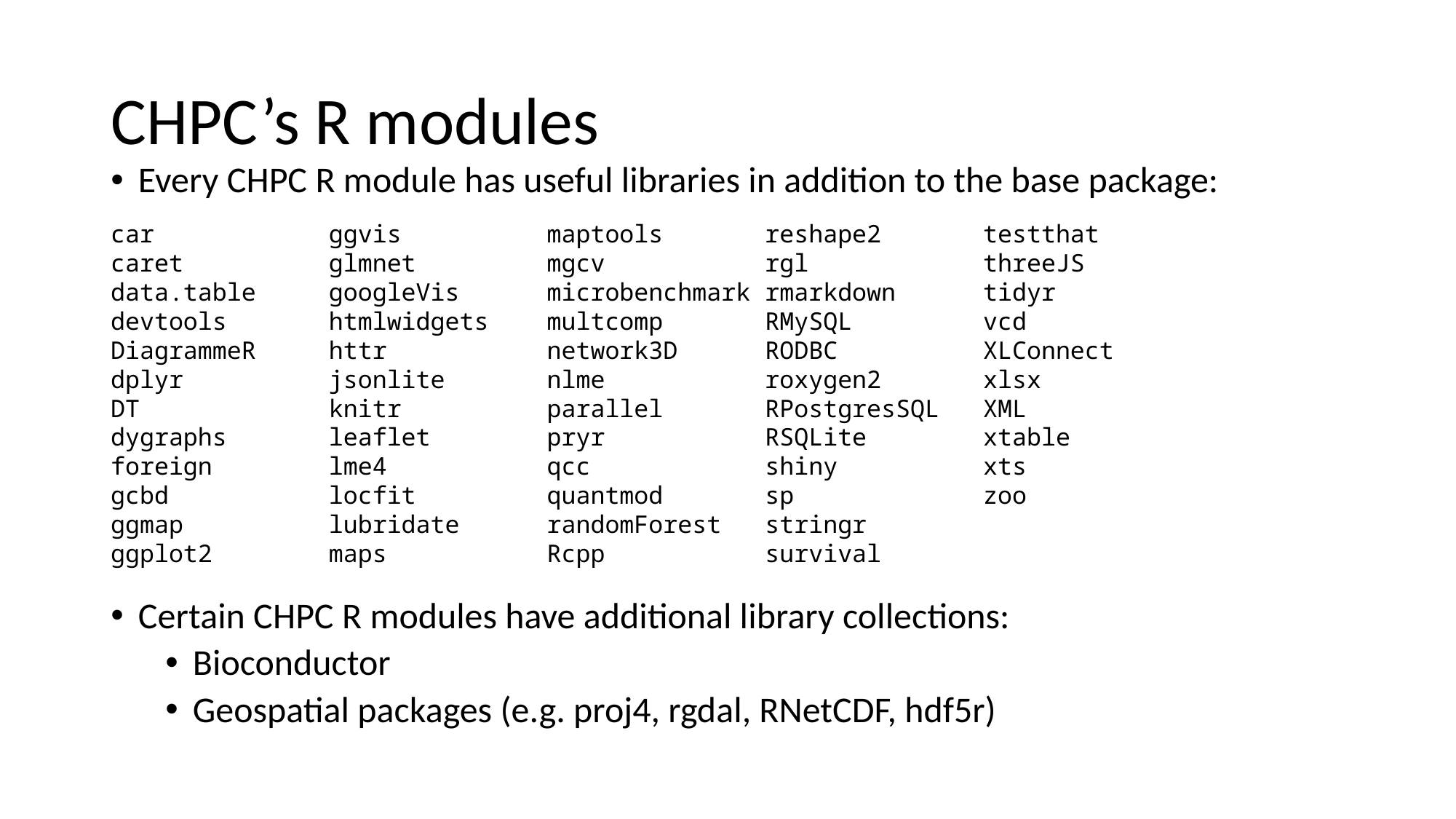

# CHPC’s R modules
Every CHPC R module has useful libraries in addition to the base package:

Certain CHPC R modules have additional library collections:
Bioconductor
Geospatial packages (e.g. proj4, rgdal, RNetCDF, hdf5r)

car            ggvis          maptools       reshape2       testthat
caret          glmnet         mgcv           rgl            threeJS
data.table     googleVis      microbenchmark rmarkdown      tidyr
devtools       htmlwidgets    multcomp       RMySQL         vcd
DiagrammeR     httr           network3D      RODBC          XLConnect
dplyr          jsonlite       nlme           roxygen2       xlsx
DT             knitr          parallel       RPostgresSQL   XML
dygraphs       leaflet        pryr           RSQLite        xtable
foreign        lme4           qcc            shiny          xts
gcbd           locfit         quantmod       sp             zoo
ggmap          lubridate      randomForest   stringr
ggplot2        maps           Rcpp           survival